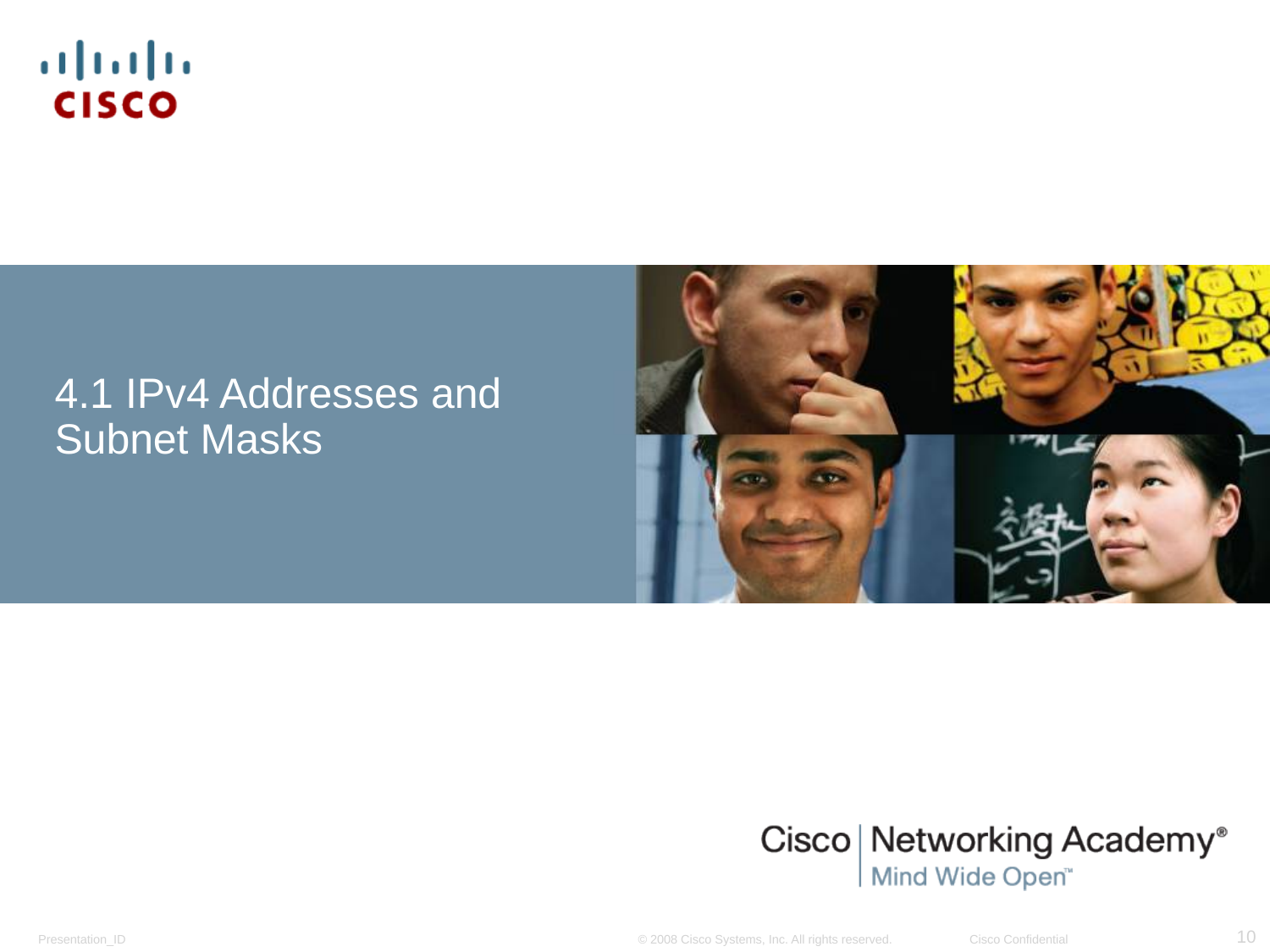

# 4.1 IPv4 Addresses and Subnet Masks